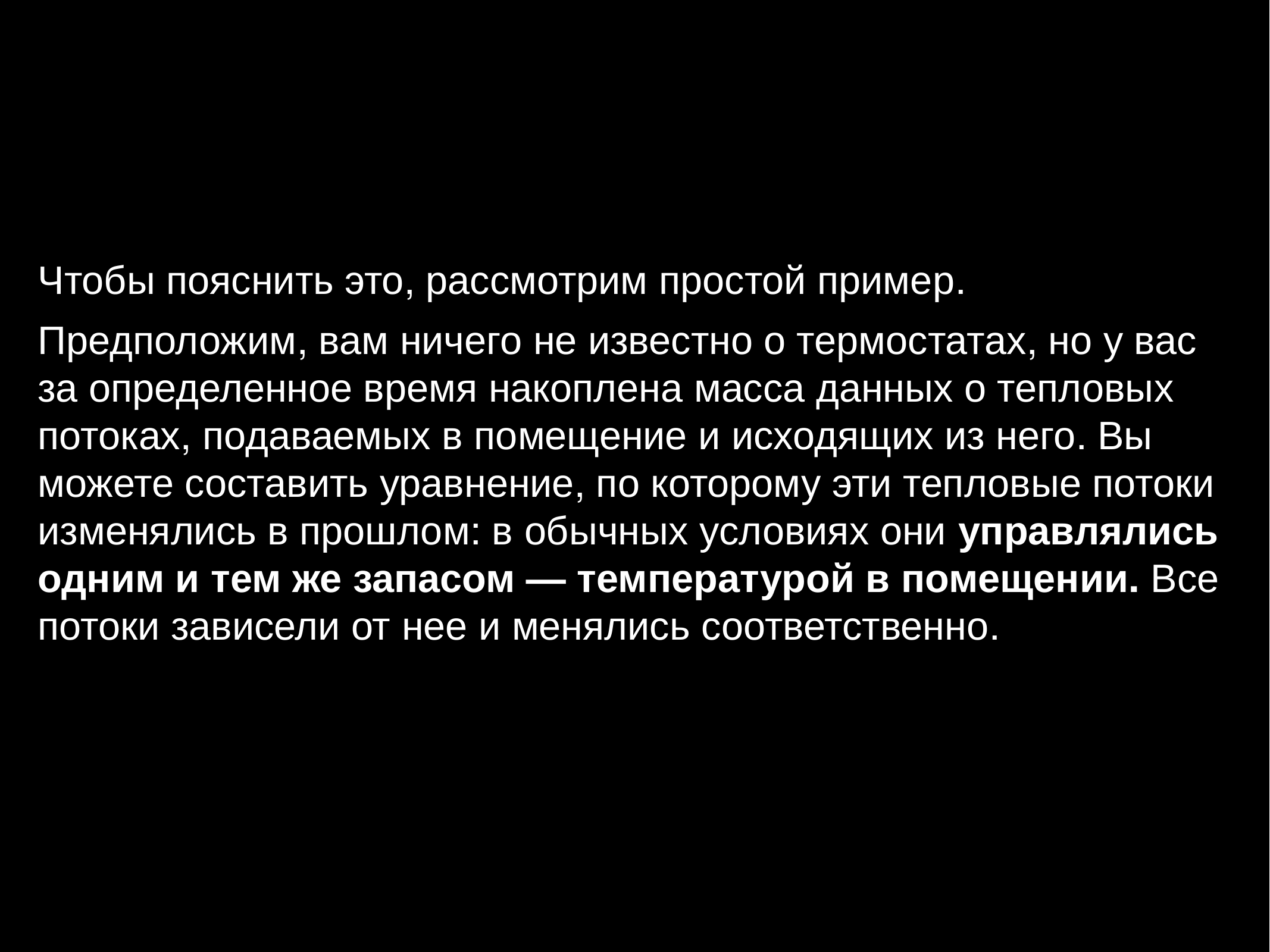

22
Чтобы пояснить это, рассмотрим простой пример.
Предположим, вам ничего не известно о термостатах, но у вас за определенное время накоплена масса данных о тепловых потоках, подаваемых в помещение и исходящих из него. Вы можете составить уравнение, по которому эти тепловые потоки изменялись в прошлом: в обычных условиях они управлялись одним и тем же запасом — температурой в помещении. Все потоки зависели от нее и менялись соответственно.